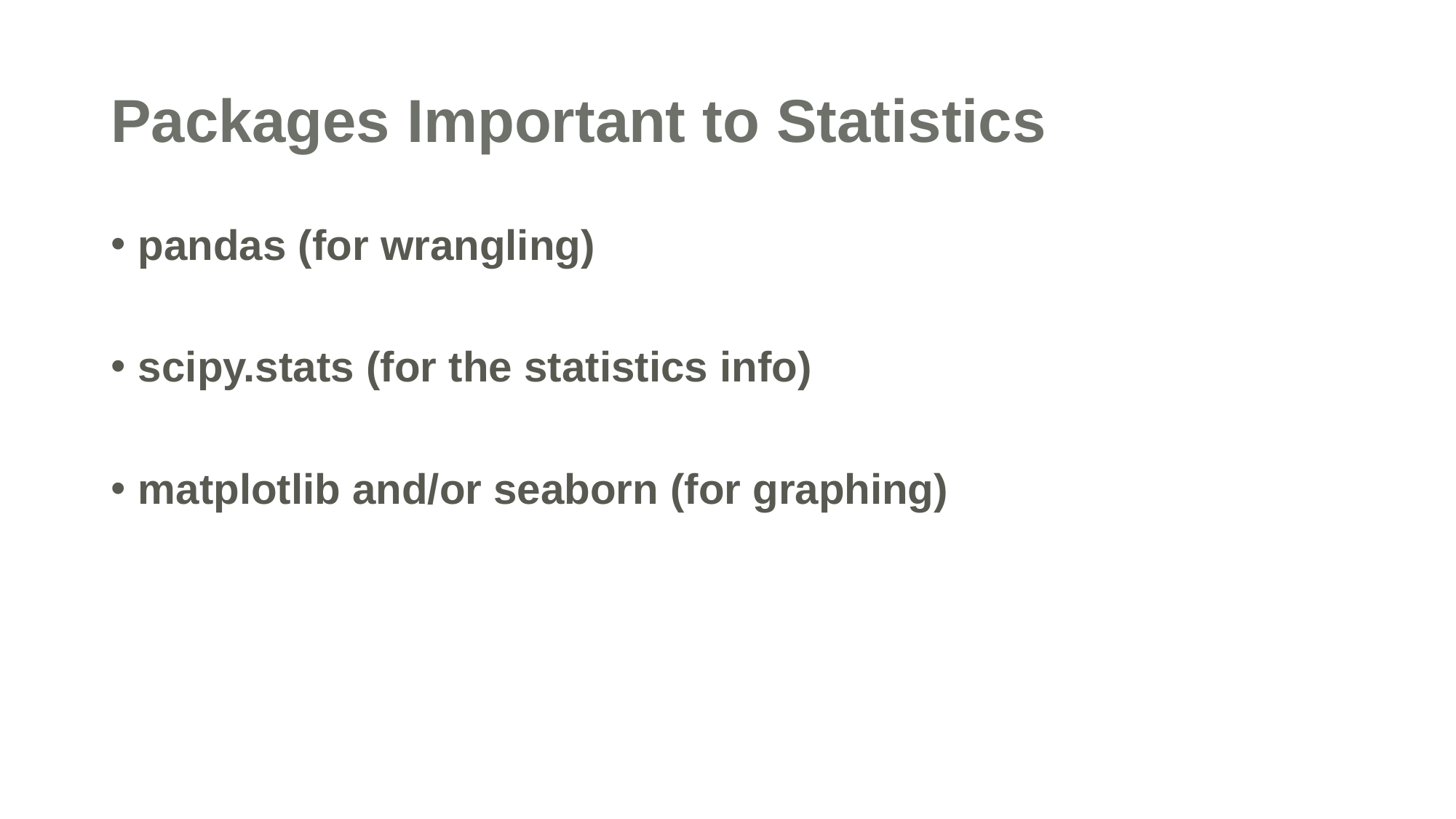

# Packages Important to Statistics
pandas (for wrangling)

scipy.stats (for the statistics info)

matplotlib and/or seaborn (for graphing)